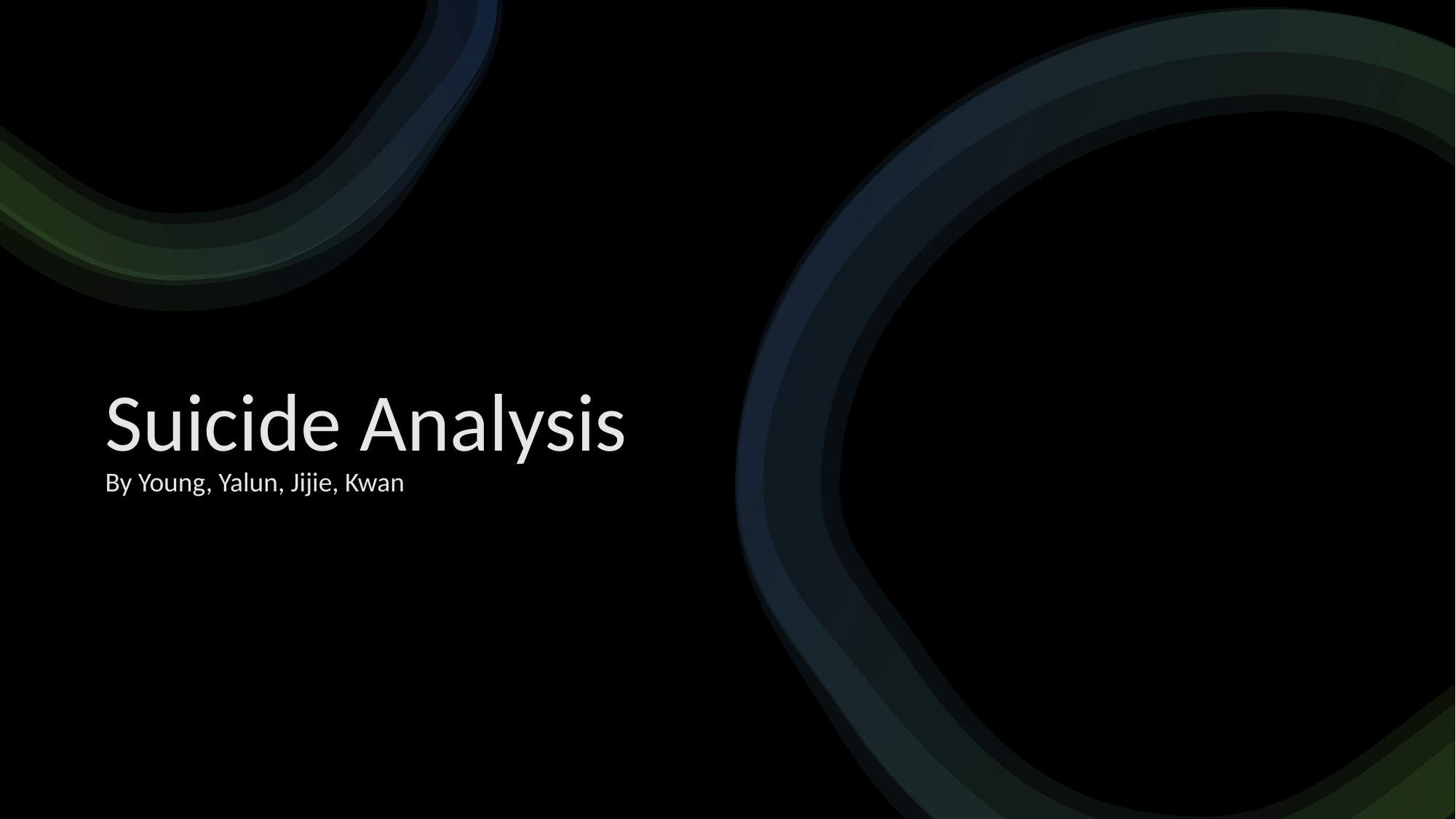

# Suicide Analysis By Young, Yalun, Jijie, Kwan